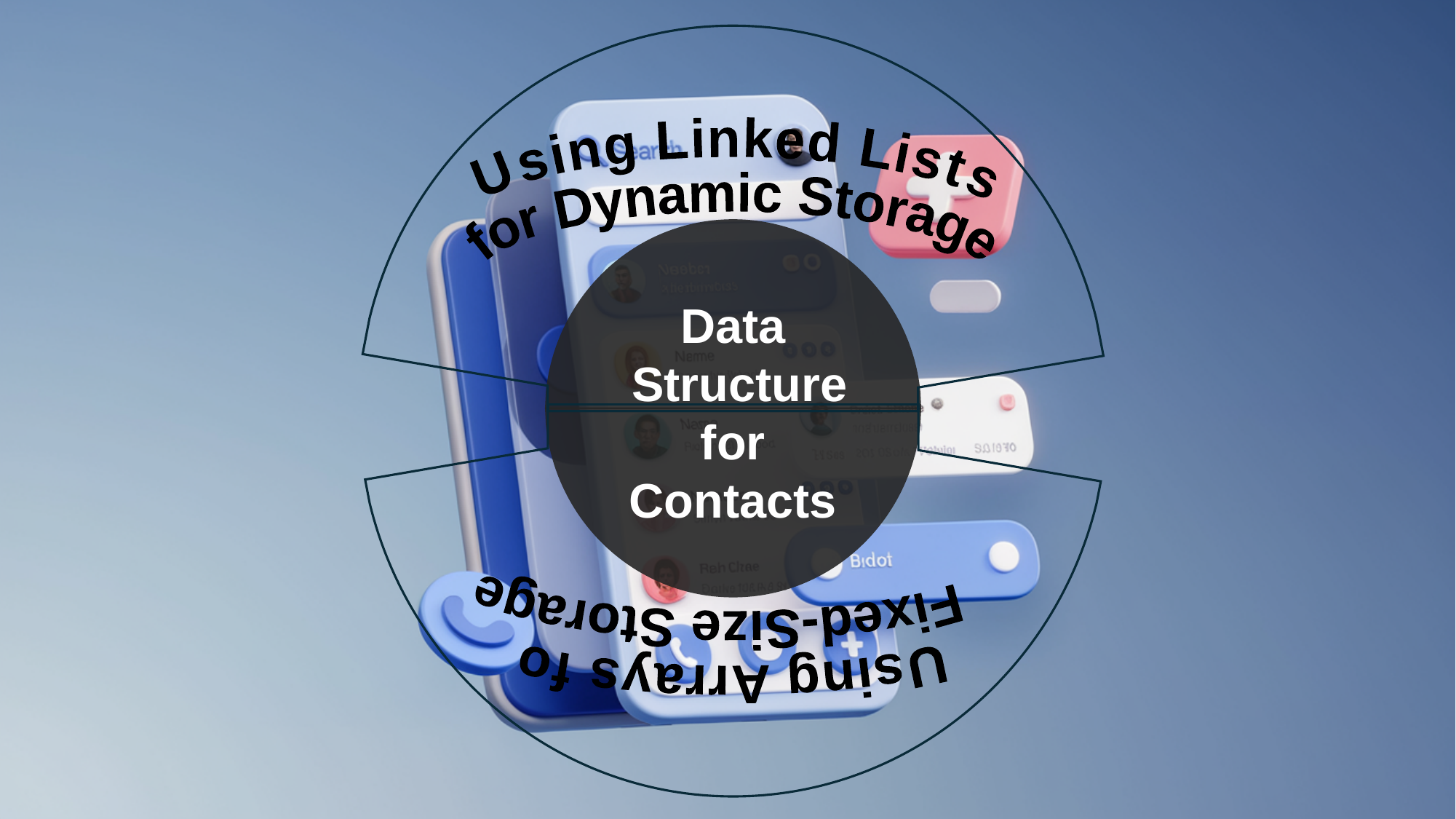

Using Linked Lists
for Dynamic Storage
Using Arrays fo
 Fixed-Size Storage
Data
 Structure for Contacts